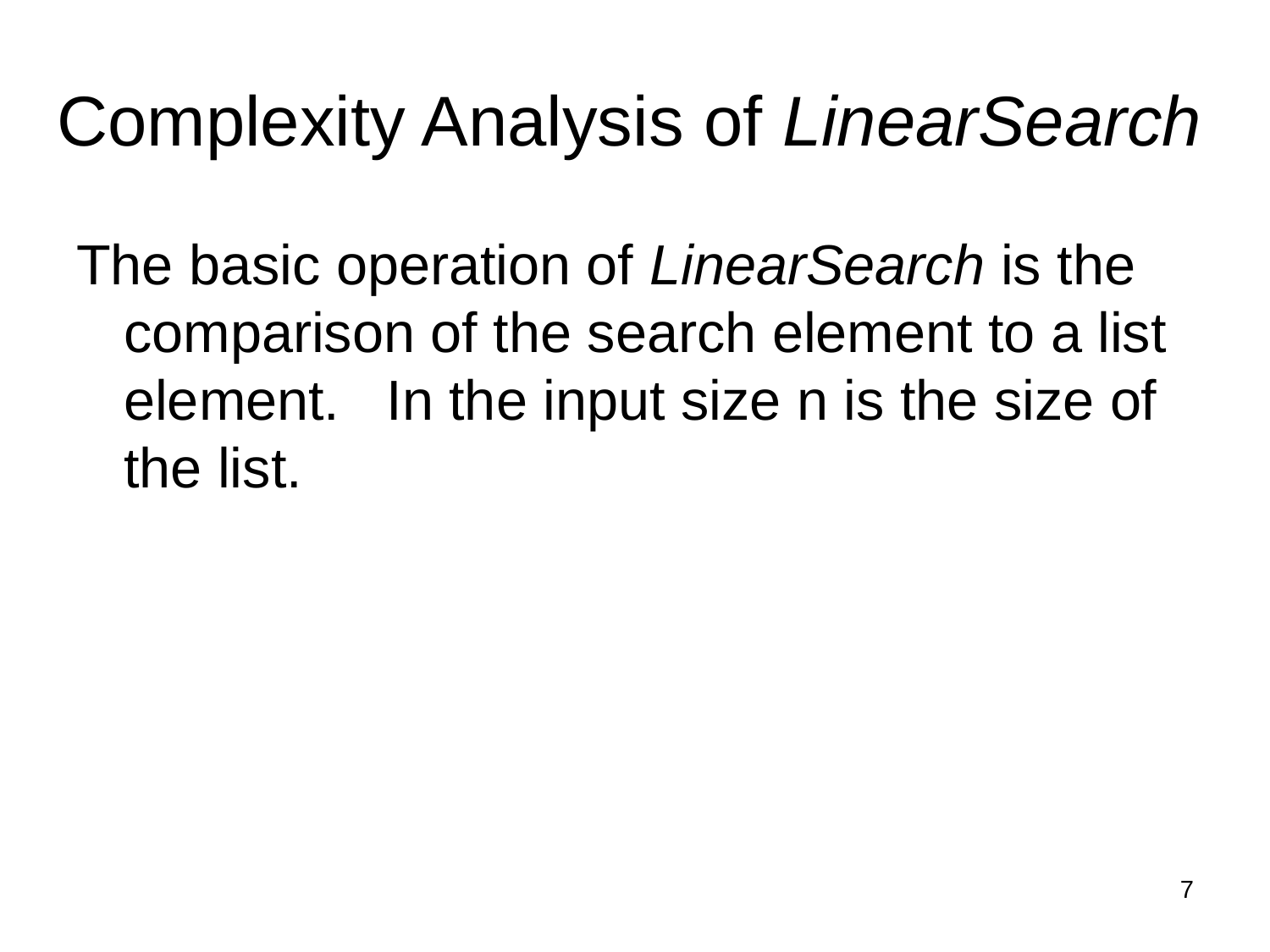

# Complexity Analysis of LinearSearch
The basic operation of LinearSearch is the comparison of the search element to a list element.   In the input size n is the size of the list.
7